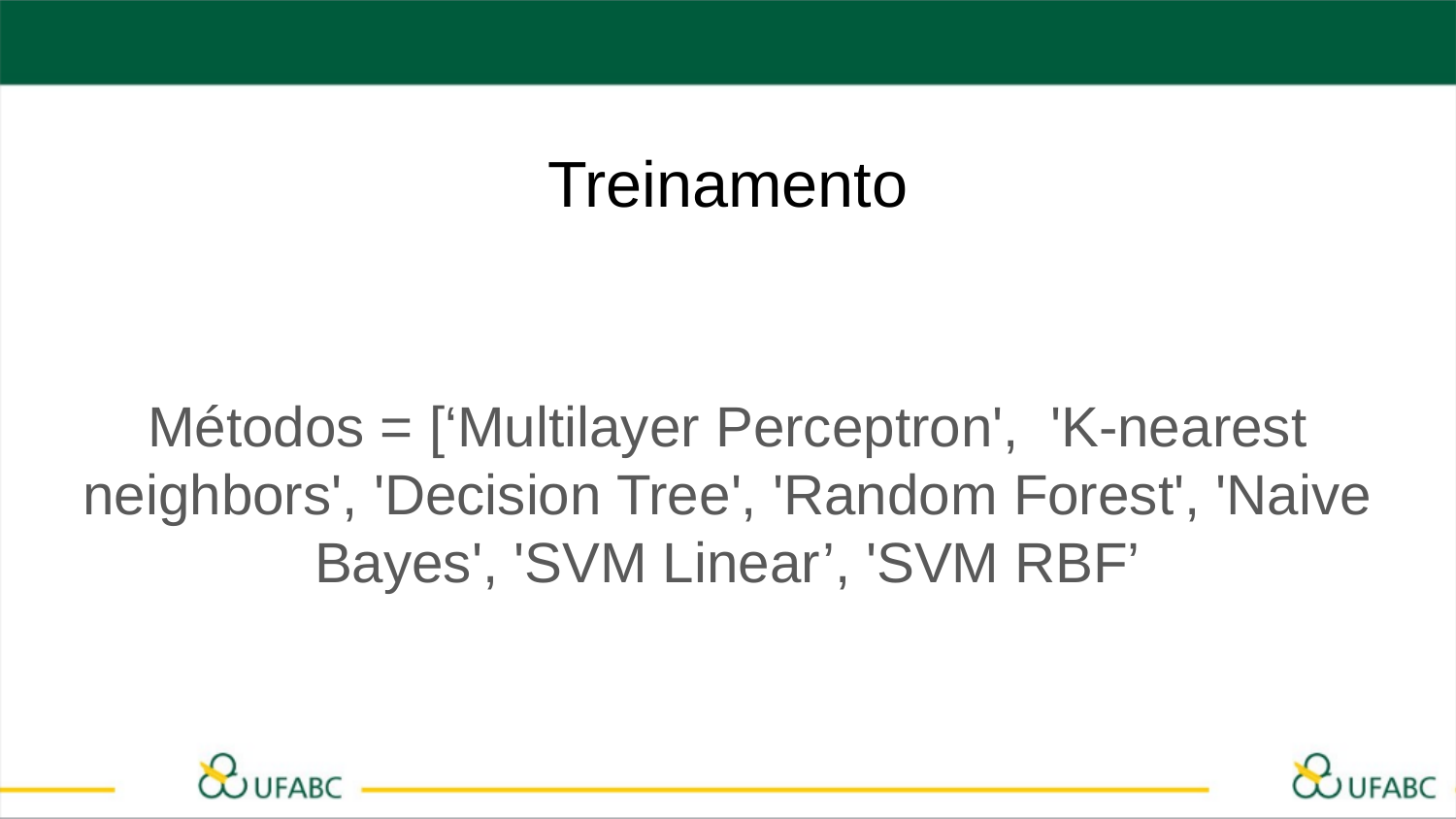

# Treinamento
Métodos = [‘Multilayer Perceptron',  'K-nearest neighbors', 'Decision Tree', 'Random Forest', 'Naive Bayes', 'SVM Linear’, 'SVM RBF’